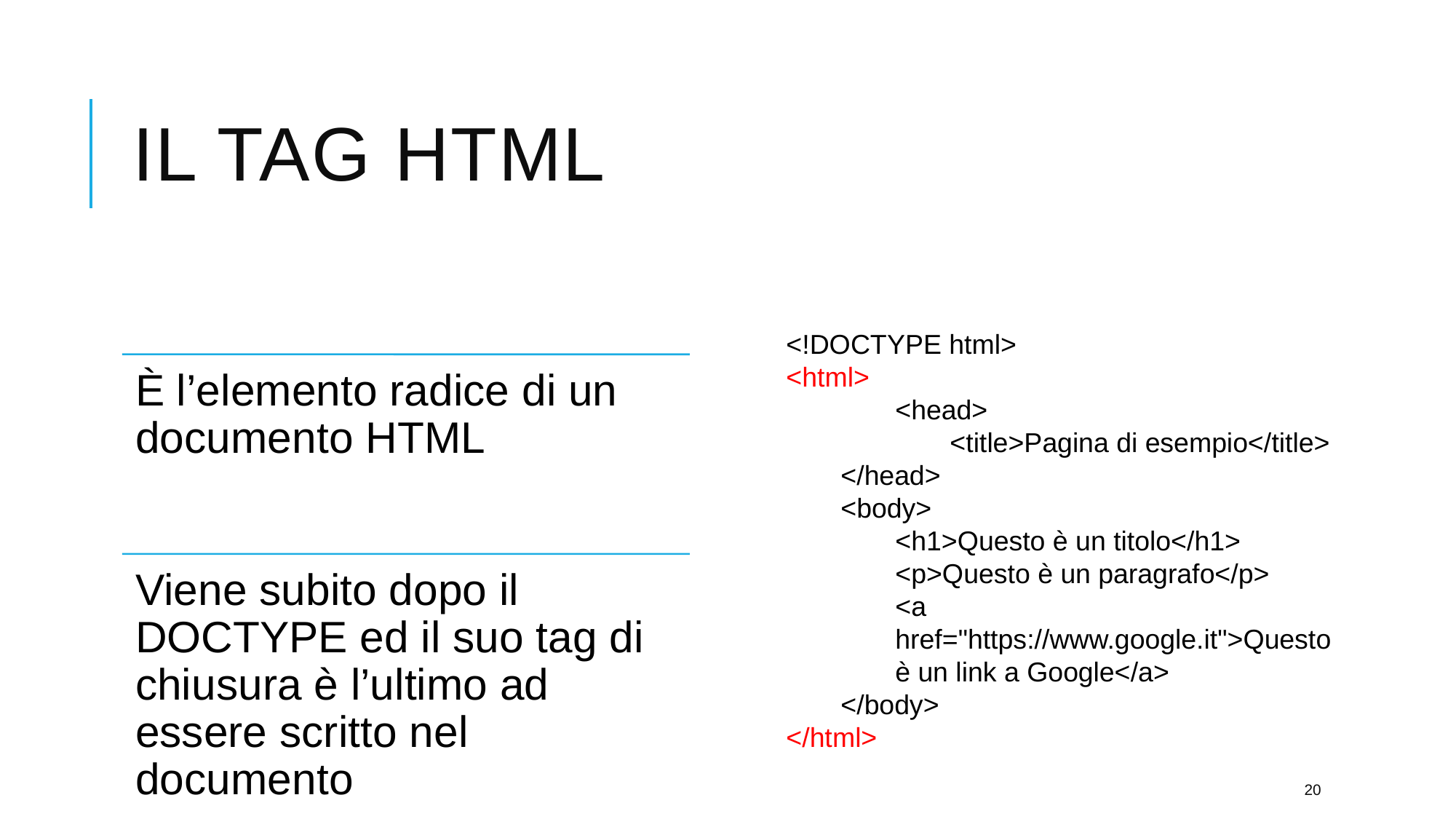

# Il tag html
<!DOCTYPE html>
<html>
	<head>
	<title>Pagina di esempio</title>
</head>
<body>
<h1>Questo è un titolo</h1>
<p>Questo è un paragrafo</p>
<a href="https://www.google.it">Questo è un link a Google</a>
</body>
</html>
È l’elemento radice di un documento HTML
Viene subito dopo il DOCTYPE ed il suo tag di chiusura è l’ultimo ad essere scritto nel documento
20